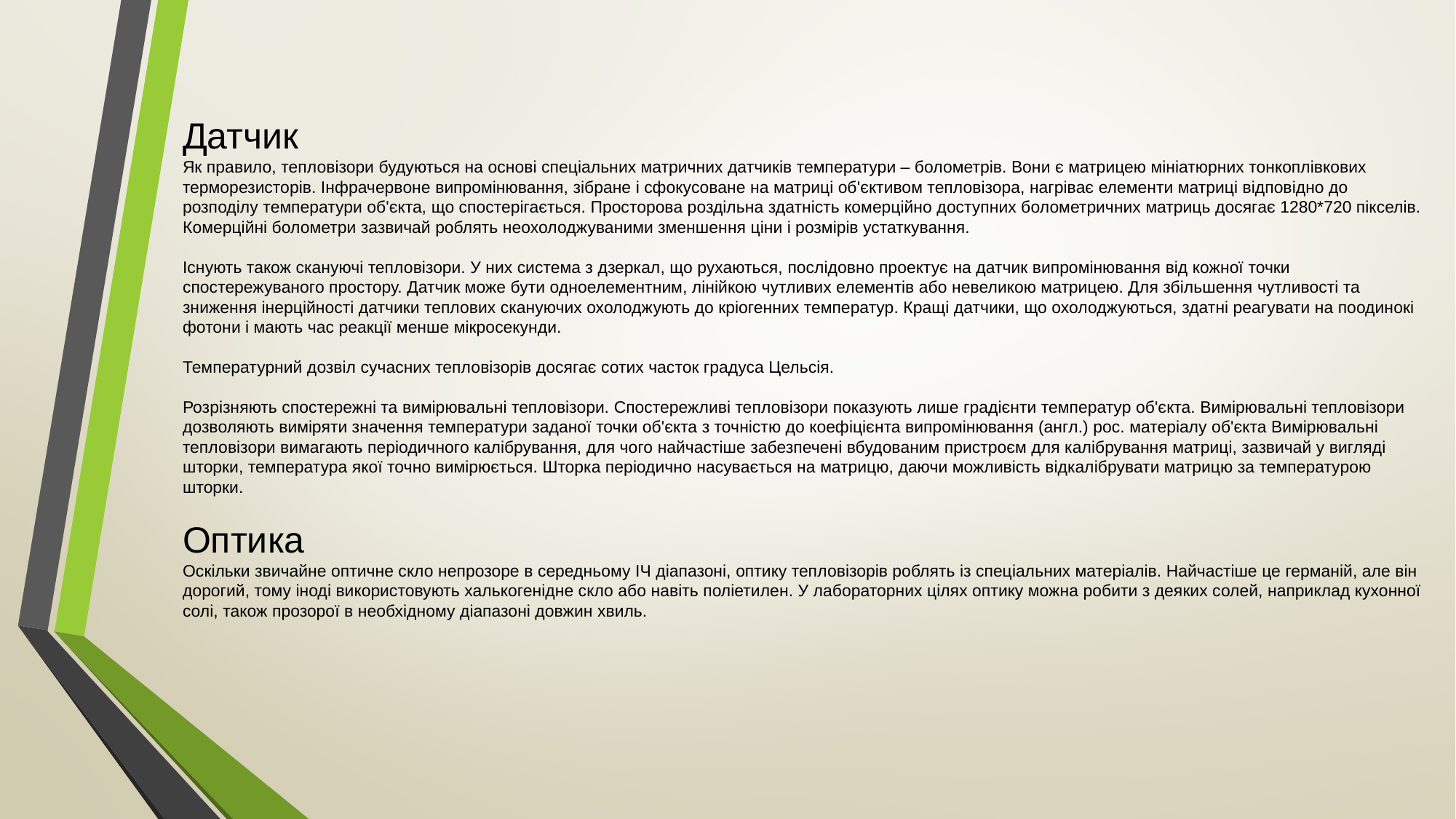

Датчик
Як правило, тепловізори будуються на основі спеціальних матричних датчиків температури – болометрів. Вони є матрицею мініатюрних тонкоплівкових терморезисторів. Інфрачервоне випромінювання, зібране і сфокусоване на матриці об'єктивом тепловізора, нагріває елементи матриці відповідно до розподілу температури об'єкта, що спостерігається. Просторова роздільна здатність комерційно доступних болометричних матриць досягає 1280*720 пікселів. Комерційні болометри зазвичай роблять неохолоджуваними зменшення ціни і розмірів устаткування.

Існують також скануючі тепловізори. У них система з дзеркал, що рухаються, послідовно проектує на датчик випромінювання від кожної точки спостережуваного простору. Датчик може бути одноелементним, лінійкою чутливих елементів або невеликою матрицею. Для збільшення чутливості та зниження інерційності датчики теплових скануючих охолоджують до кріогенних температур. Кращі датчики, що охолоджуються, здатні реагувати на поодинокі фотони і мають час реакції менше мікросекунди.

Температурний дозвіл сучасних тепловізорів досягає сотих часток градуса Цельсія.

Розрізняють спостережні та вимірювальні тепловізори. Спостережливі тепловізори показують лише градієнти температур об'єкта. Вимірювальні тепловізори дозволяють виміряти значення температури заданої точки об'єкта з точністю до коефіцієнта випромінювання (англ.) рос. матеріалу об'єкта Вимірювальні тепловізори вимагають періодичного калібрування, для чого найчастіше забезпечені вбудованим пристроєм для калібрування матриці, зазвичай у вигляді шторки, температура якої точно вимірюється. Шторка періодично насувається на матрицю, даючи можливість відкалібрувати матрицю за температурою шторки.

Оптика
Оскільки звичайне оптичне скло непрозоре в середньому ІЧ діапазоні, оптику тепловізорів роблять із спеціальних матеріалів. Найчастіше це германій, але він дорогий, тому іноді використовують халькогенідне скло або навіть поліетилен. У лабораторних цілях оптику можна робити з деяких солей, наприклад кухонної солі, також прозорої в необхідному діапазоні довжин хвиль.